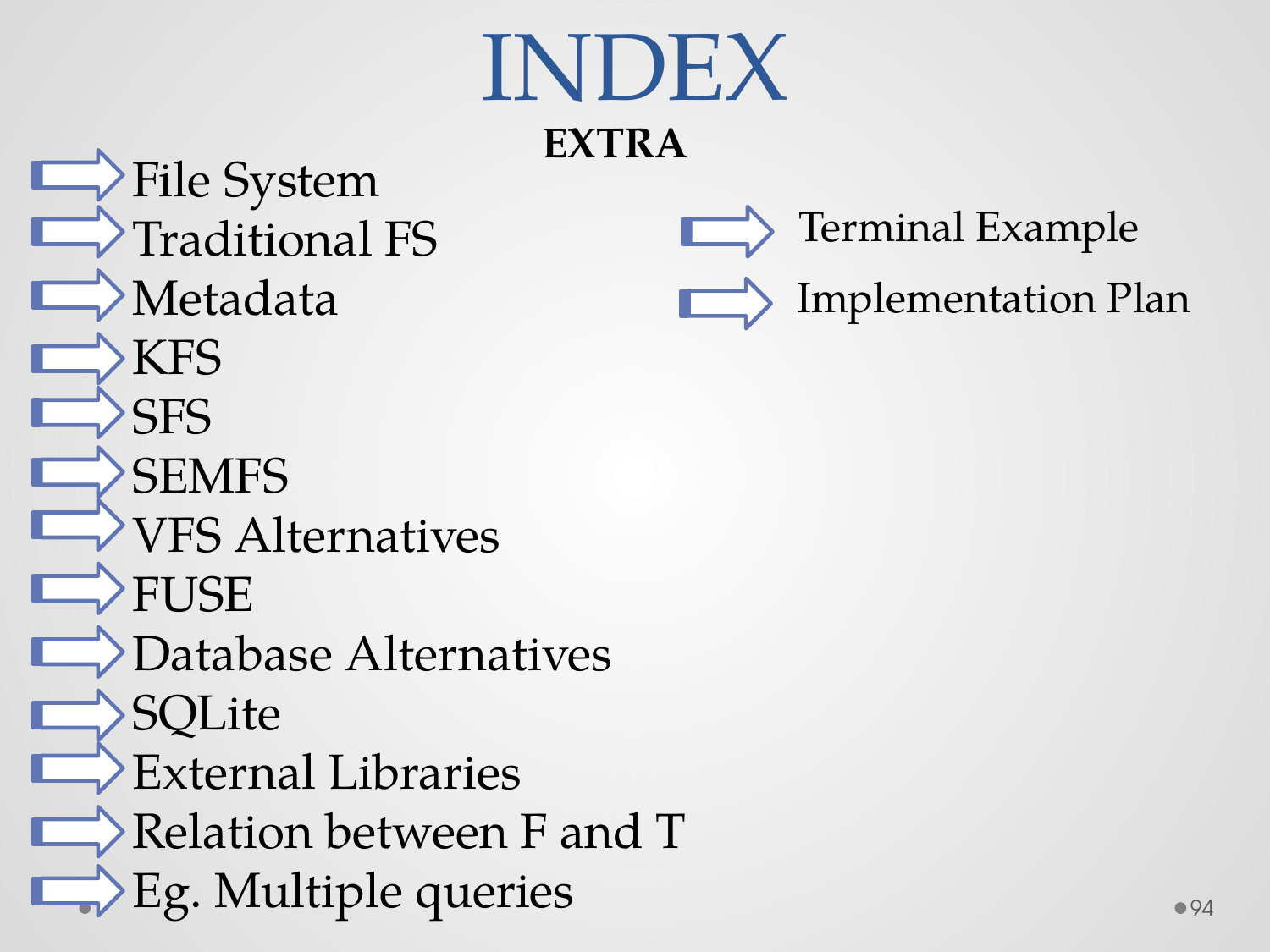

# INDEX
EXTRA
File System
Traditional FS
Metadata
KFS
SFS
SEMFS
VFS Alternatives
FUSE
Database Alternatives
SQLite
External Libraries
Relation between F and T
Eg. Multiple queries

Terminal Example

Implementation Plan

94